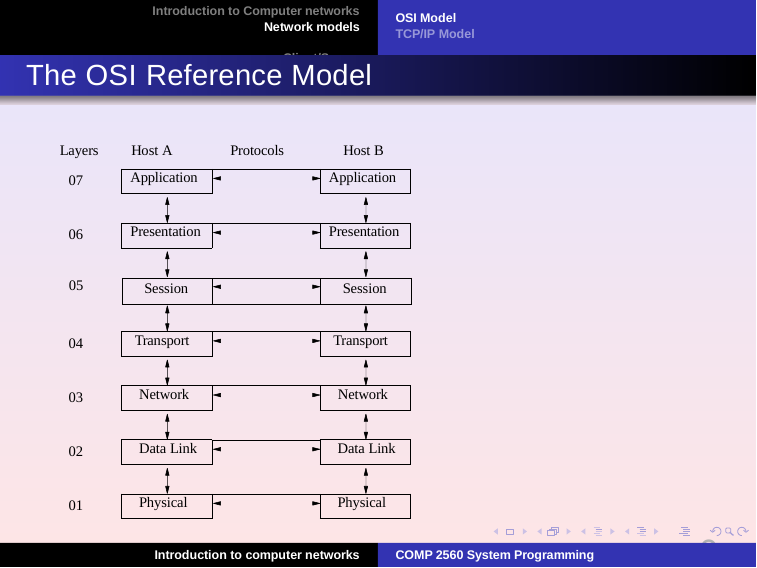

Introduction to Computer networks
Network models  Client/Server
OSI Model  TCP/IP Model

The OSI Reference Model

| Layers | Host A | Protocols | Host B |
| --- | --- | --- | --- |
| 07 |  |  |  |
|  |  |  |  |
| 06 |  |  |  |
|  |  |  |  |
| 05 | Session |  | Session |
|  |  |  |  |
| 04 |  |  |  |
|  |  |  |  |
| 03 |  |  |  |
|  |  |  |  |
| 02 |  |  |  |
|  |  |  |  |
| 01 |  |  |  |
| Application |  | Application |
| --- | --- | --- |

| Presentation |  | Presentation |
| --- | --- | --- |

| Transport |  | Transport |
| --- | --- | --- |

| Network |  | Network |
| --- | --- | --- |

| Data Link |  | Data Link |
| --- | --- | --- |

| Physical |  | Physical |
| --- | --- | --- |

8

Introduction to computer networks
COMP 2560 System Programming